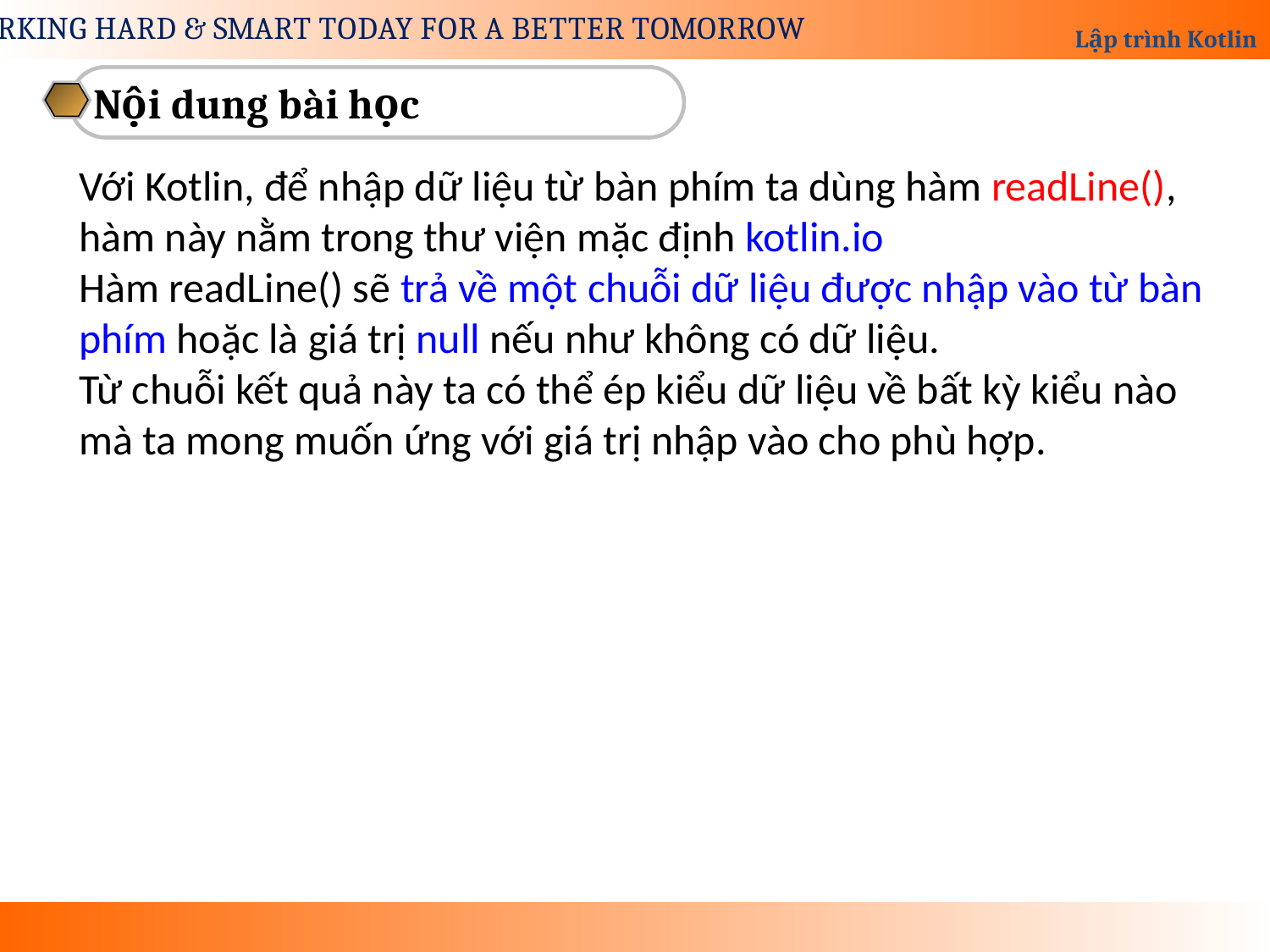

Nội dung bài học

Với Kotlin, để nhập dữ liệu từ bàn phím ta dùng hàm readLine(), hàm này nằm trong thư viện mặc định kotlin.io
Hàm readLine() sẽ trả về một chuỗi dữ liệu được nhập vào từ bàn phím hoặc là giá trị null nếu như không có dữ liệu.
Từ chuỗi kết quả này ta có thể ép kiểu dữ liệu về bất kỳ kiểu nào mà ta mong muốn ứng với giá trị nhập vào cho phù hợp.